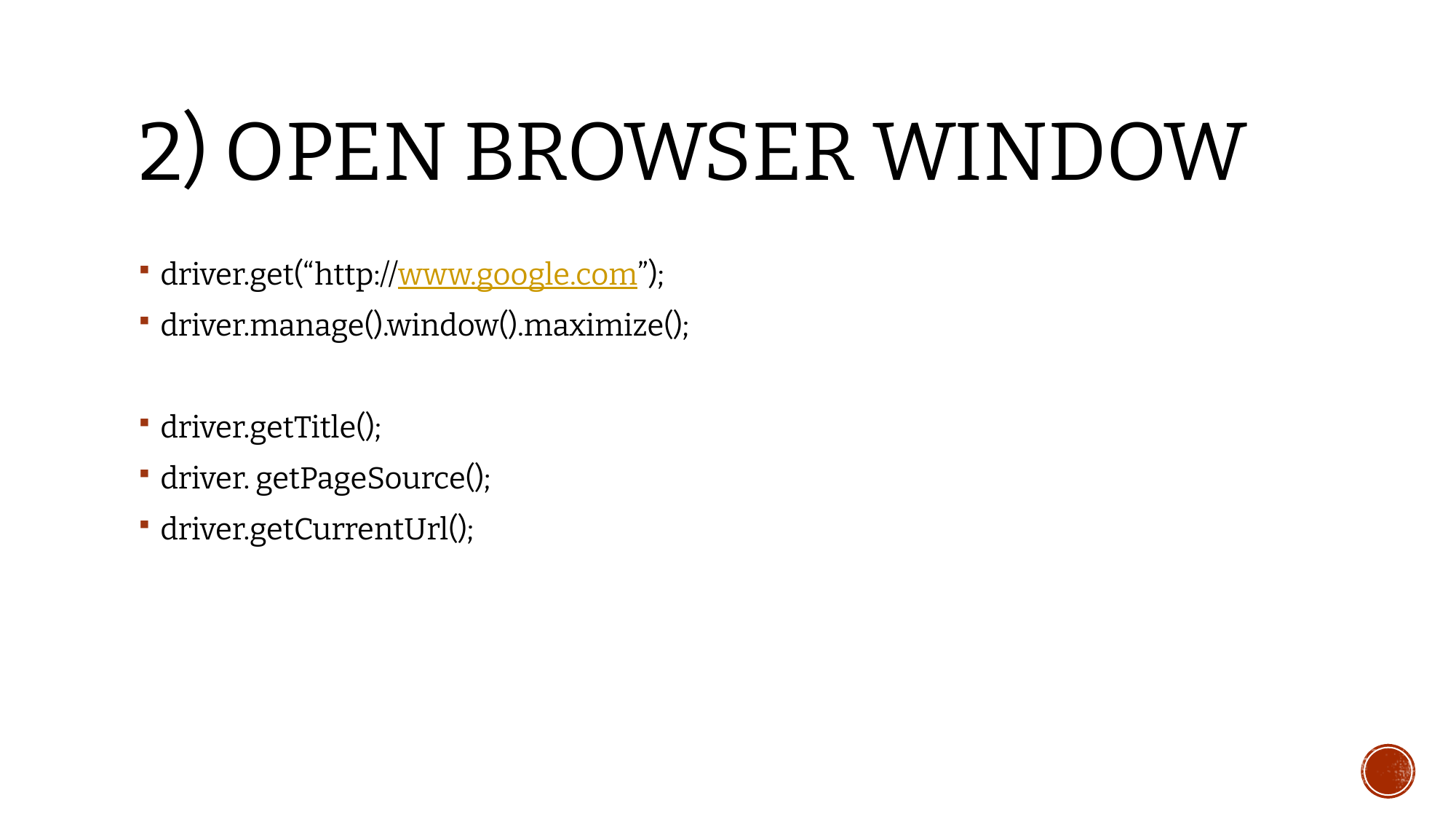

# 2) Open browser window
driver.get(“http://www.google.com”);
driver.manage().window().maximize();

driver.getTitle();
driver. getPageSource();
driver.getCurrentUrl();